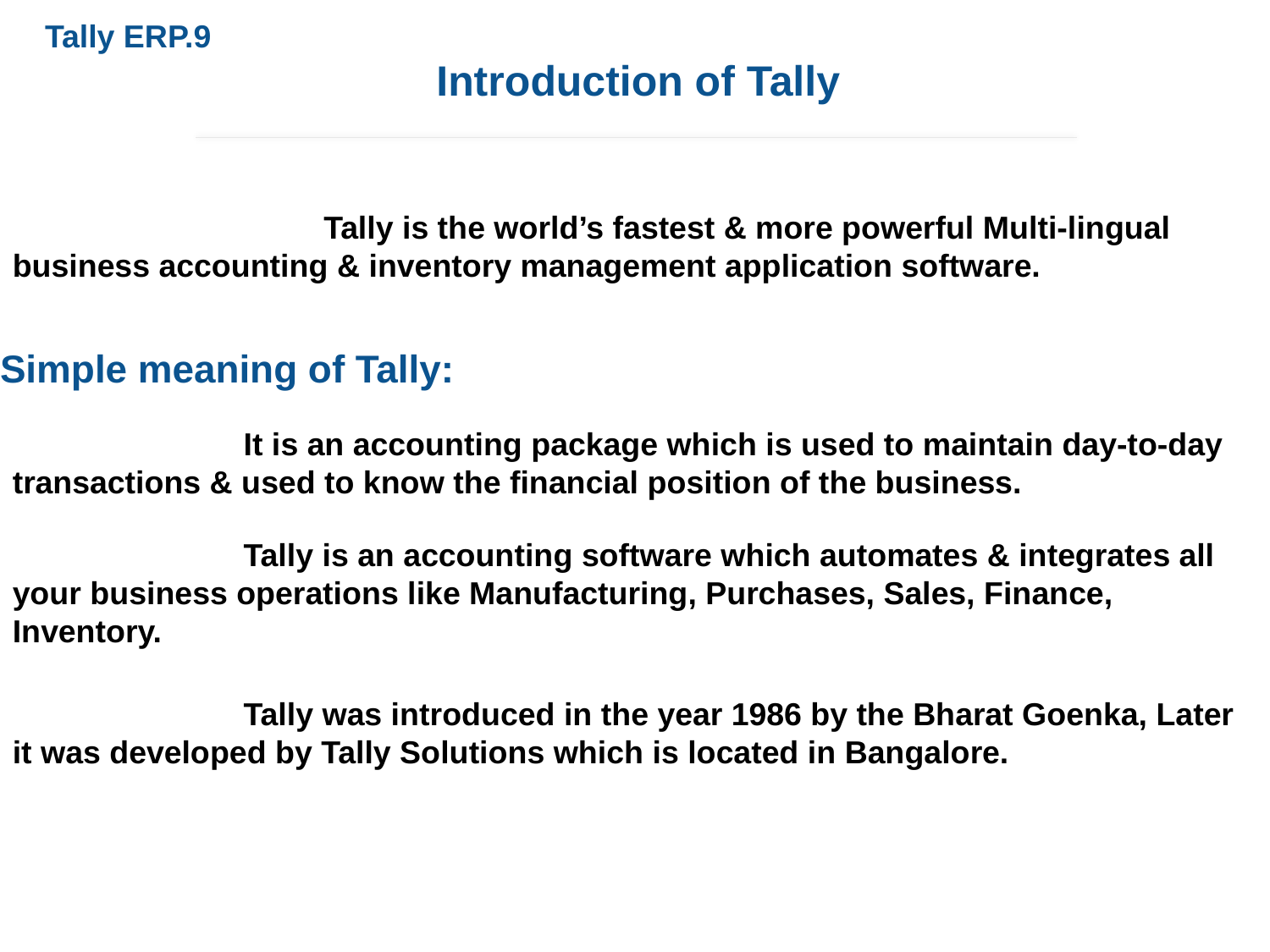

Tally ERP.9
Introduction of Tally
                                   Tally is the world’s fastest & more powerful Multi-lingual business accounting & inventory management application software.
Simple meaning of Tally:
                          It is an accounting package which is used to maintain day-to-day transactions & used to know the financial position of the business.
                          Tally is an accounting software which automates & integrates all your business operations like Manufacturing, Purchases, Sales, Finance, Inventory.
                          Tally was introduced in the year 1986 by the Bharat Goenka, Later it was developed by Tally Solutions which is located in Bangalore.